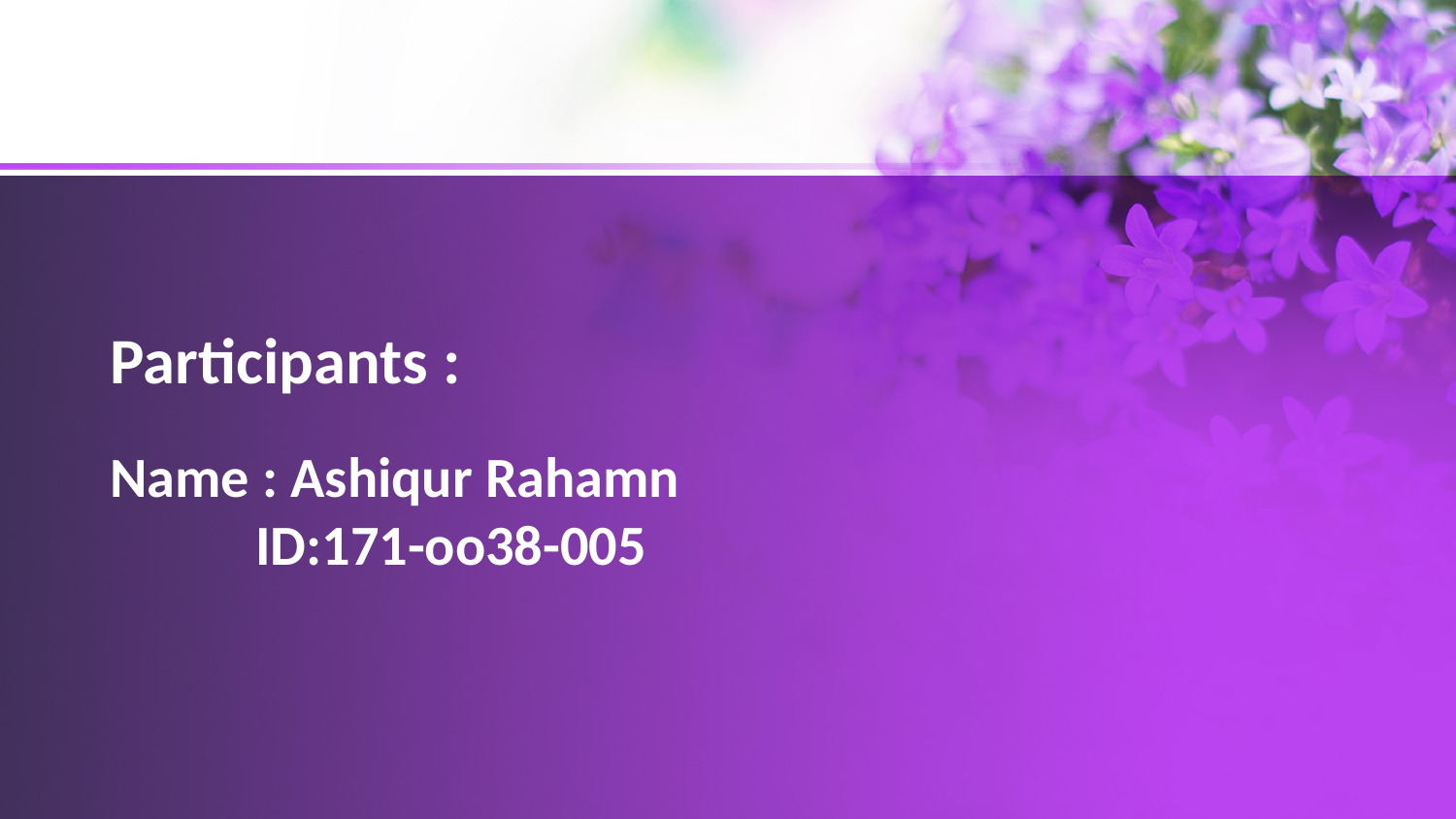

Participants :
Name : Ashiqur Rahamn
	ID:171-oo38-005